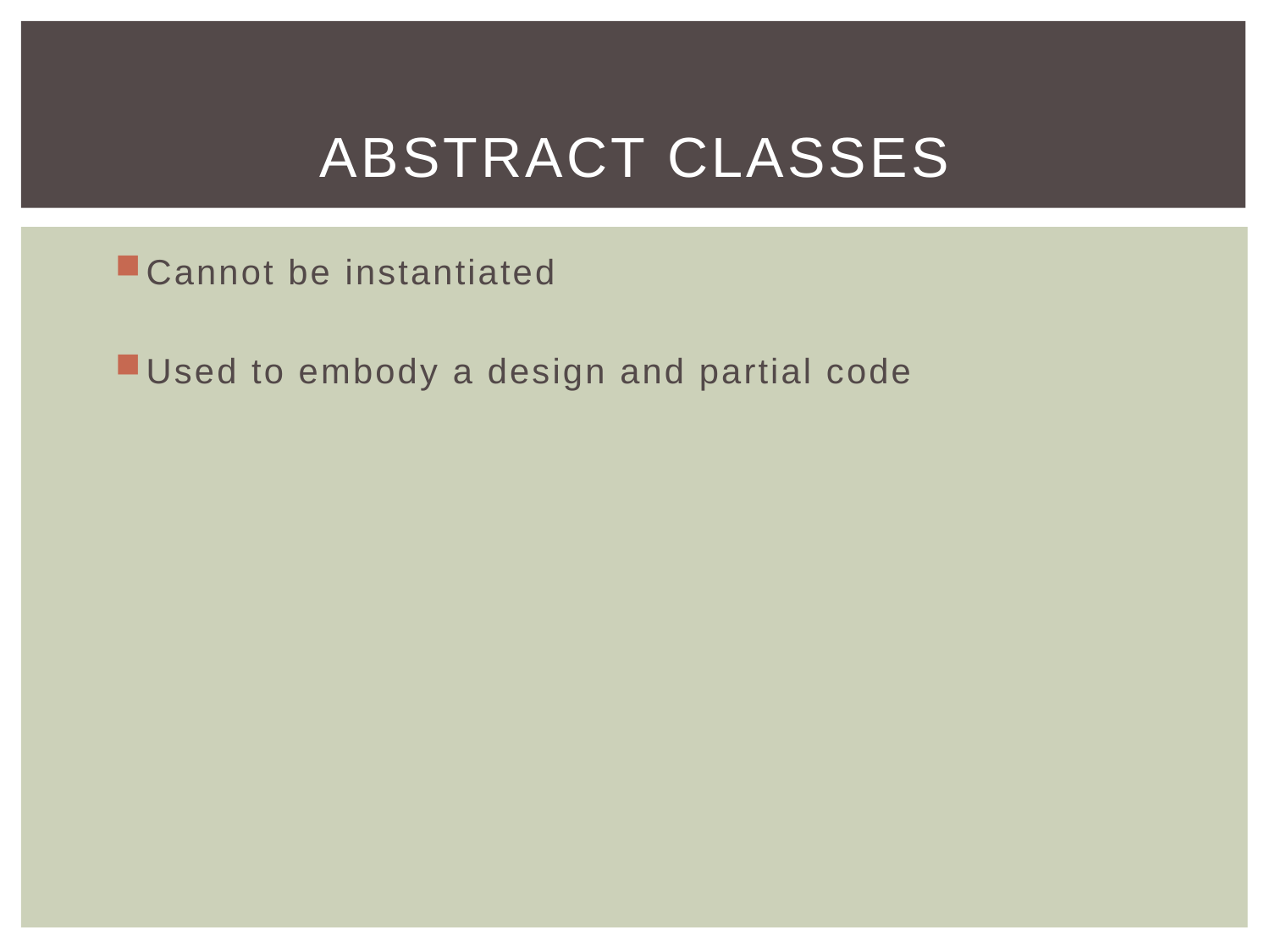

# Abstract Classes
Cannot be instantiated

Used to embody a design and partial code